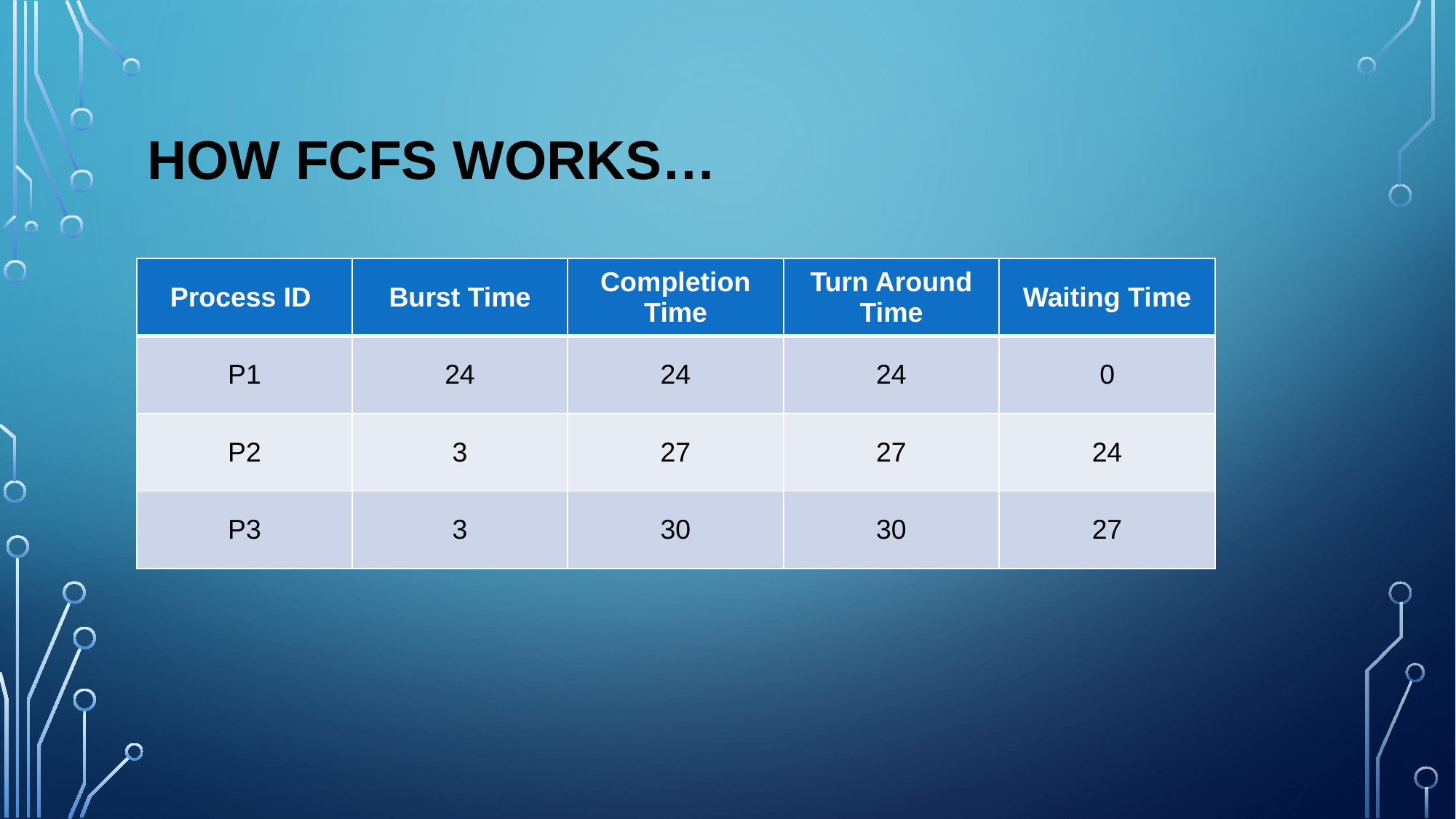

# How fcfs works…
| Process ID | Burst Time | Completion Time | Turn Around Time | Waiting Time |
| --- | --- | --- | --- | --- |
| P1 | 24 | 24 | 24 | 0 |
| P2 | 3 | 27 | 27 | 24 |
| P3 | 3 | 30 | 30 | 27 |